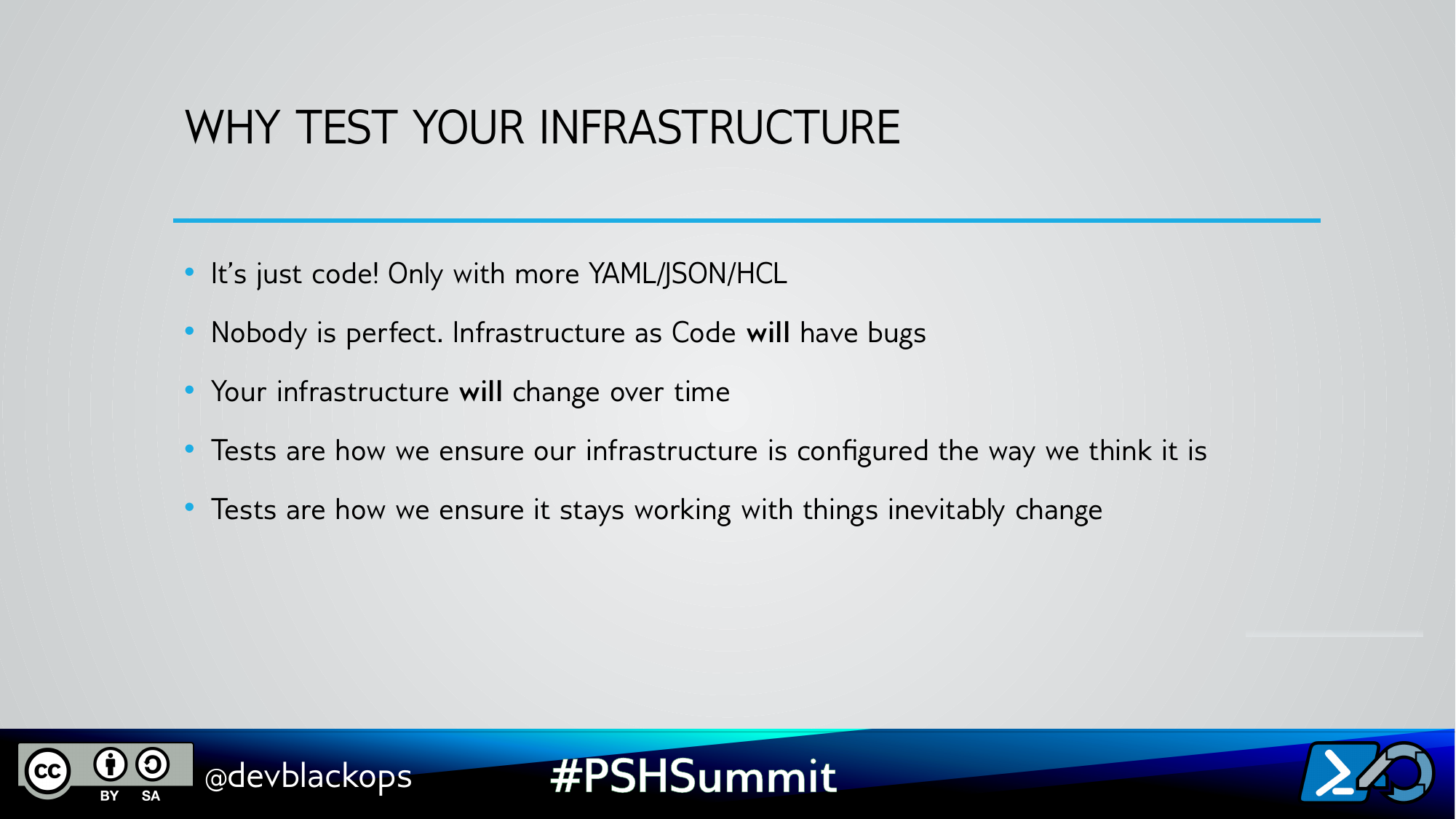

# Why test your infrastructure
It’s just code! Only with more YAML/JSON/HCL
Nobody is perfect. Infrastructure as Code will have bugs
Your infrastructure will change over time
Tests are how we ensure our infrastructure is configured the way we think it is
Tests are how we ensure it stays working with things inevitably change